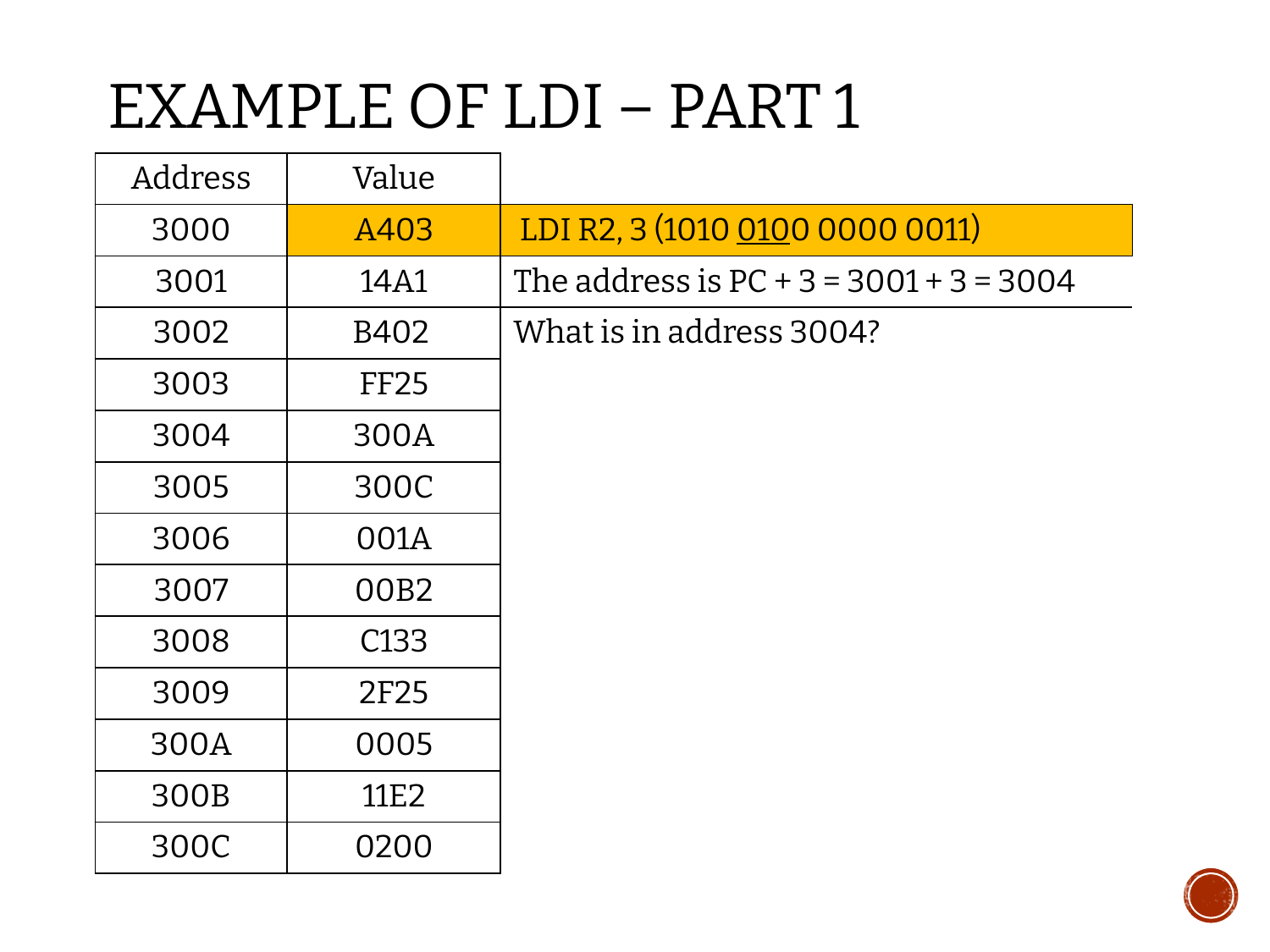

# Example of LDI – Part 1
| Address | Value |  |
| --- | --- | --- |
| 3000 | A403 | LDI R2, 3 (1010 0100 0000 0011) |
| 3001 | 14A1 | The address is PC + 3 = 3001 + 3 = 3004 |
| 3002 | B402 | What is in address 3004? |
| 3003 | FF25 |  |
| 3004 | 300A |  |
| 3005 | 300C |  |
| 3006 | 001A |  |
| 3007 | 00B2 |  |
| 3008 | C133 |  |
| 3009 | 2F25 |  |
| 300A | 0005 |  |
| 300B | 11E2 |  |
| 300C | 0200 |  |